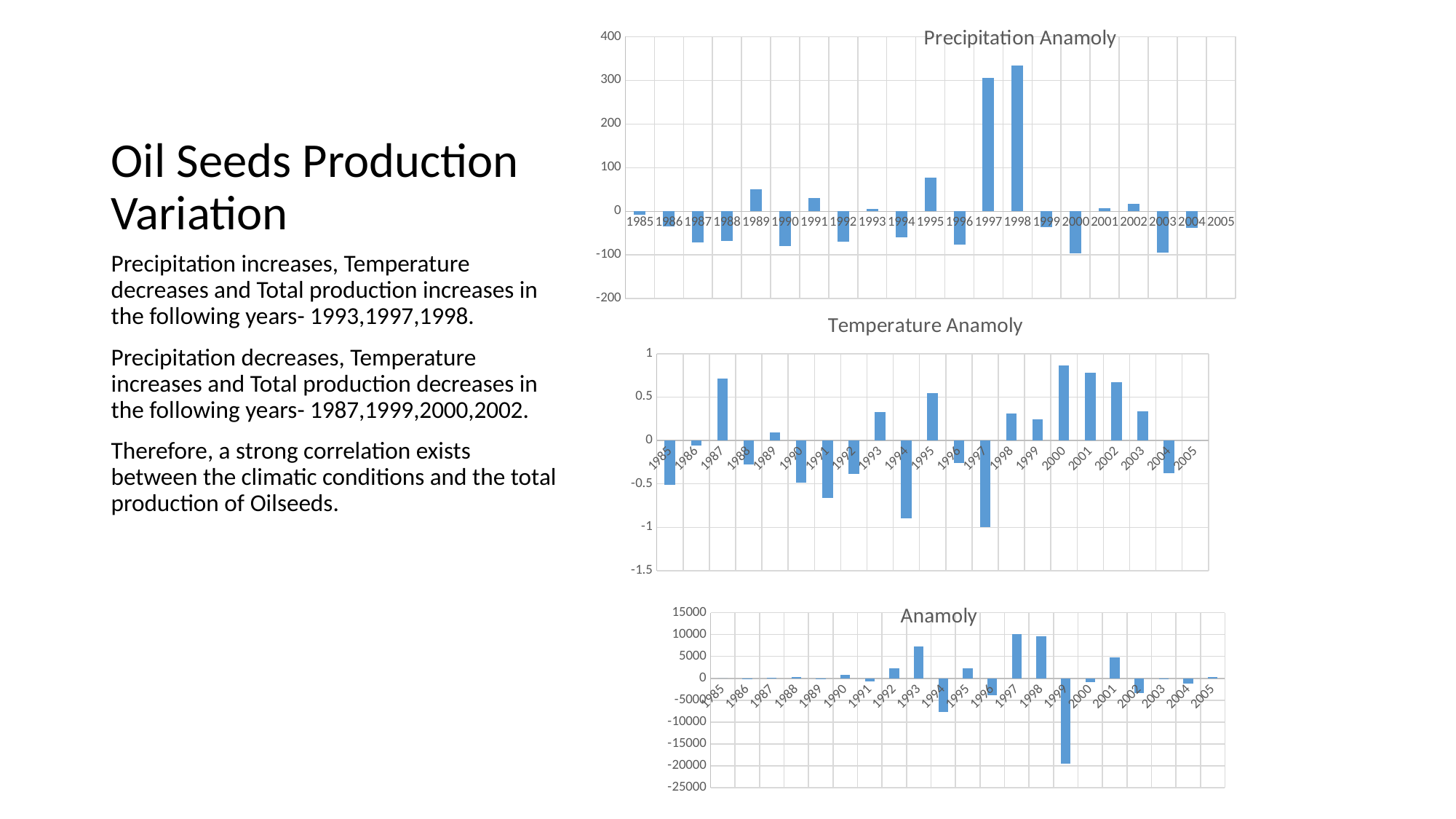

### Chart: Precipitation Anamoly

| Category |  |
|---|---|
| 1985 | -7.091025338994042 |
| 1986 | -34.299196951545866 |
| 1987 | -70.55208898973174 |
| 1988 | -67.70172979276904 |
| 1989 | 50.84360465666741 |
| 1990 | -78.93926204642298 |
| 1991 | 29.978569037717484 |
| 1992 | -70.10632386038019 |
| 1993 | 6.049084032429369 |
| 1994 | -58.67835901651487 |
| 1995 | 77.87586193069134 |
| 1996 | -75.56470307145567 |
| 1997 | 306.4217366096863 |
| 1998 | 333.97844539755044 |
| 1999 | -36.30347089137321 |
| 2000 | -96.9728520723373 |
| 2001 | 6.56033055365732 |
| 2002 | 16.637254787297138 |
| 2003 | -94.57953710680897 |
| 2004 | -37.556357917119875 |
| 2005 | 0.0 |
# Oil Seeds Production Variation
Precipitation increases, Temperature decreases and Total production increases in the following years- 1993,1997,1998.
Precipitation decreases, Temperature increases and Total production decreases in the following years- 1987,1999,2000,2002.
Therefore, a strong correlation exists between the climatic conditions and the total production of Oilseeds.

### Chart:

| Category |  |
|---|---|
| 1985 | -0.5116954999999983 |
| 1986 | -0.05862149999999744 |
| 1987 | 0.7100175000000029 |
| 1988 | -0.27273699999999934 |
| 1989 | 0.09334650000000266 |
| 1990 | -0.4837719999999983 |
| 1991 | -0.6584329999999987 |
| 1992 | -0.38502249999999805 |
| 1993 | 0.3242775000000009 |
| 1994 | -0.8949034999999981 |
| 1995 | 0.5494590000000024 |
| 1996 | -0.25841749999999664 |
| 1997 | -0.9937729999999974 |
| 1998 | 0.31516550000000265 |
| 1999 | 0.24166699999999963 |
| 2000 | 0.8661290000000008 |
| 2001 | 0.7835735000000028 |
| 2002 | 0.6689420000000013 |
| 2003 | 0.3384740000000015 |
| 2004 | -0.3736429999999977 |
| 2005 | 0.0 |

### Chart:

| Category |  |
|---|---|
| 1985 | 0.0 |
| 1986 | 12.0 |
| 1987 | 109.0 |
| 1988 | 281.0 |
| 1989 | -111.0 |
| 1990 | 864.0 |
| 1991 | -652.0 |
| 1992 | 2369.0 |
| 1993 | 7251.0 |
| 1994 | -7669.0 |
| 1995 | 2210.0 |
| 1996 | -3791.0 |
| 1997 | 10066.0 |
| 1998 | 9526.0 |
| 1999 | -19561.0 |
| 2000 | -864.0 |
| 2001 | 4784.0 |
| 2002 | -3351.0 |
| 2003 | -152.0 |
| 2004 | -1162.0 |
| 2005 | 273.0 |